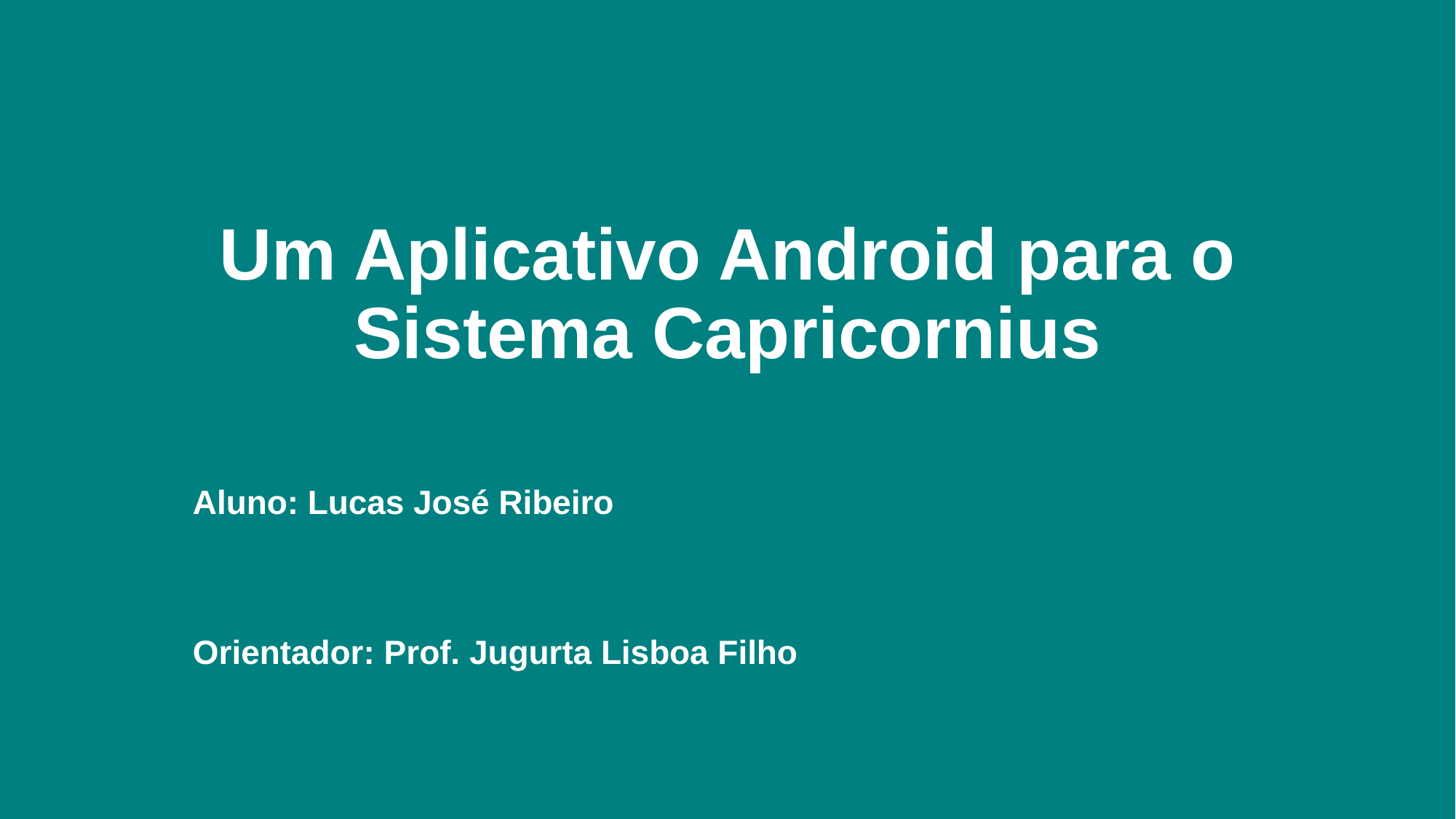

Um Aplicativo Android para o Sistema Capricornius
Aluno: Lucas José Ribeiro

Orientador: Prof. Jugurta Lisboa Filho